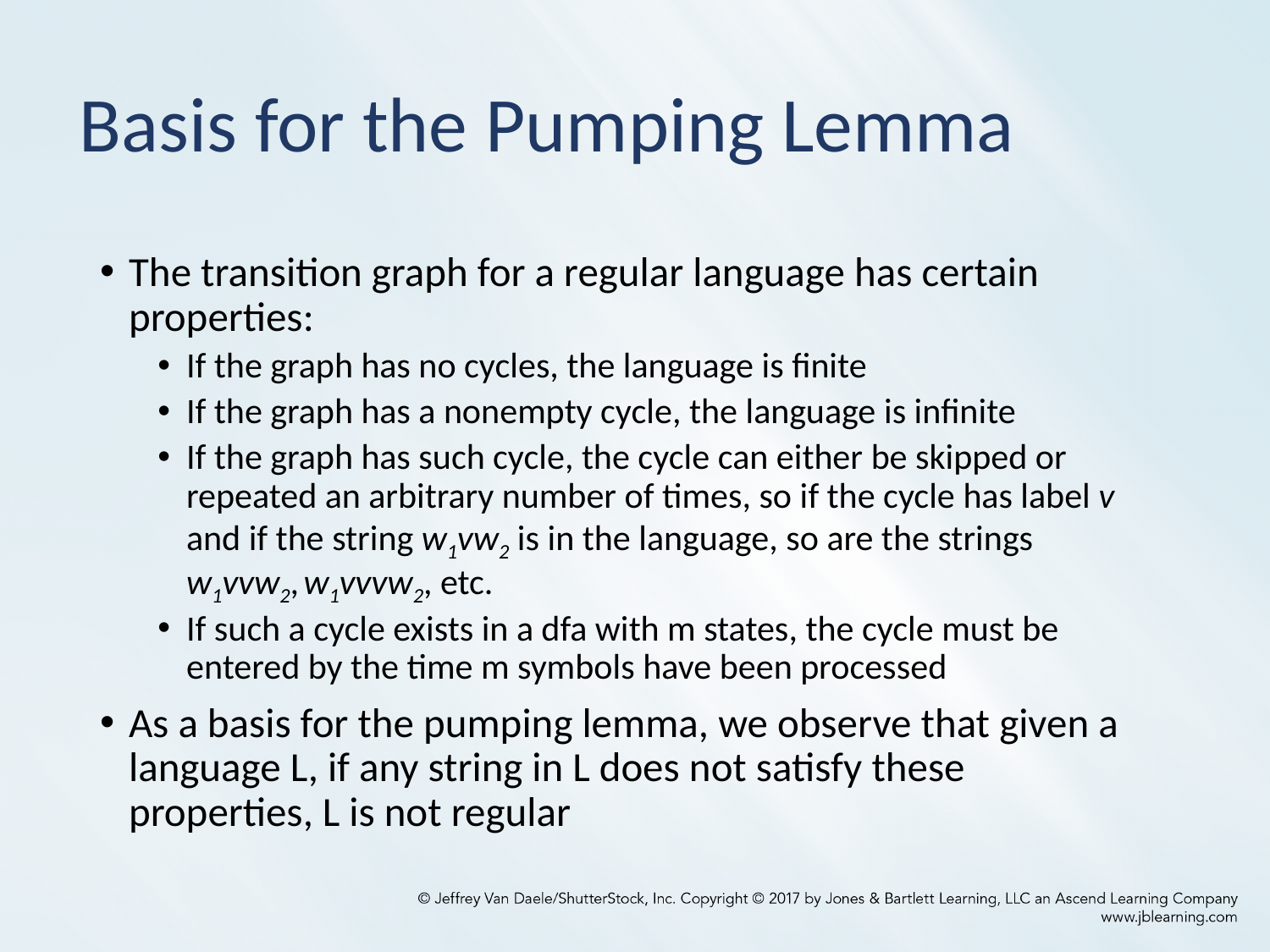

# Basis for the Pumping Lemma
The transition graph for a regular language has certain properties:
If the graph has no cycles, the language is finite
If the graph has a nonempty cycle, the language is infinite
If the graph has such cycle, the cycle can either be skipped or repeated an arbitrary number of times, so if the cycle has label v and if the string w1vw2 is in the language, so are the strings w1vvw2, w1vvvw2, etc.
If such a cycle exists in a dfa with m states, the cycle must be entered by the time m symbols have been processed
As a basis for the pumping lemma, we observe that given a language L, if any string in L does not satisfy these properties, L is not regular